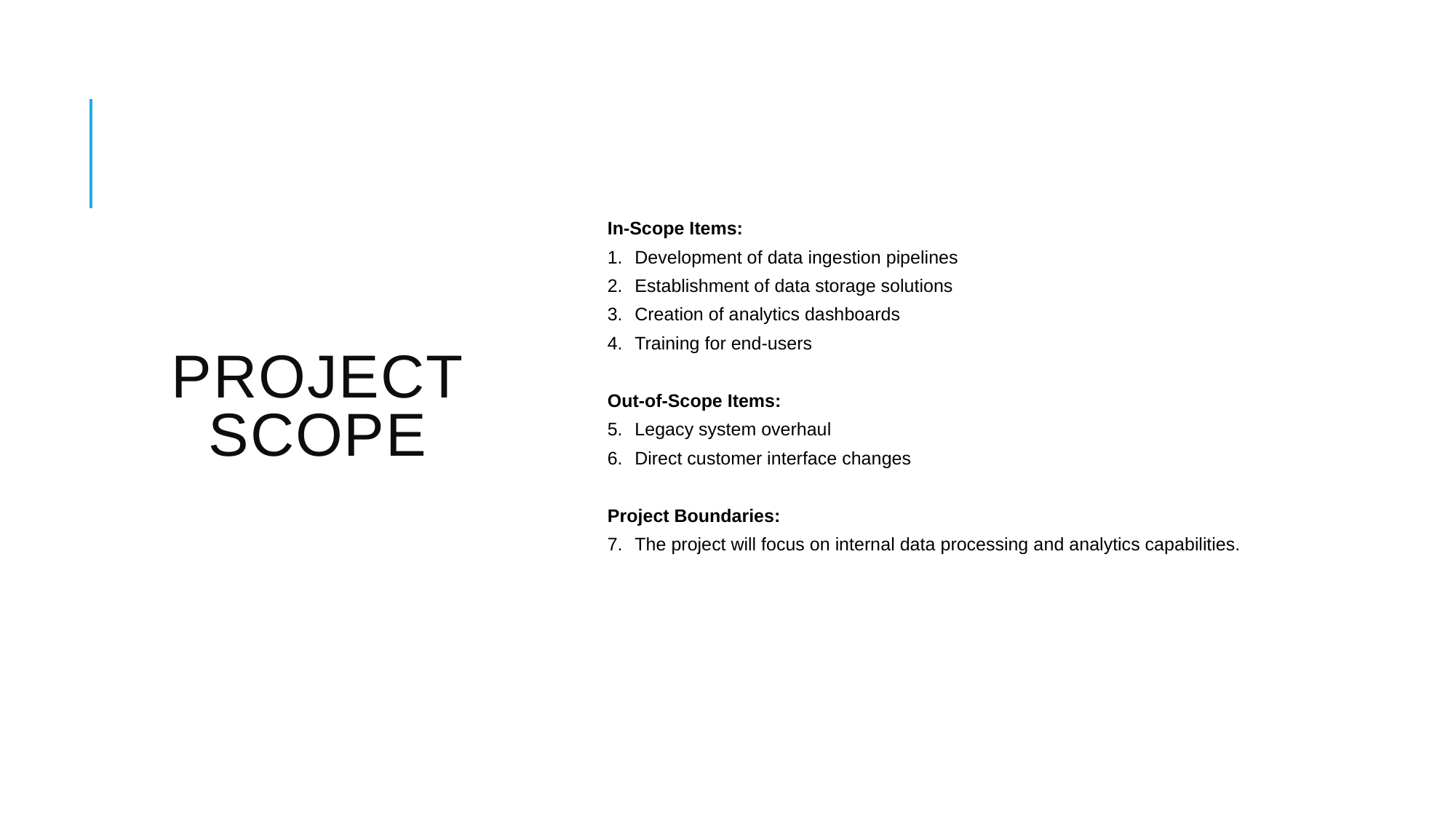

# Project scope
In-Scope Items:
Development of data ingestion pipelines
Establishment of data storage solutions
Creation of analytics dashboards
Training for end-users

Out-of-Scope Items:
Legacy system overhaul
Direct customer interface changes

Project Boundaries:
The project will focus on internal data processing and analytics capabilities.